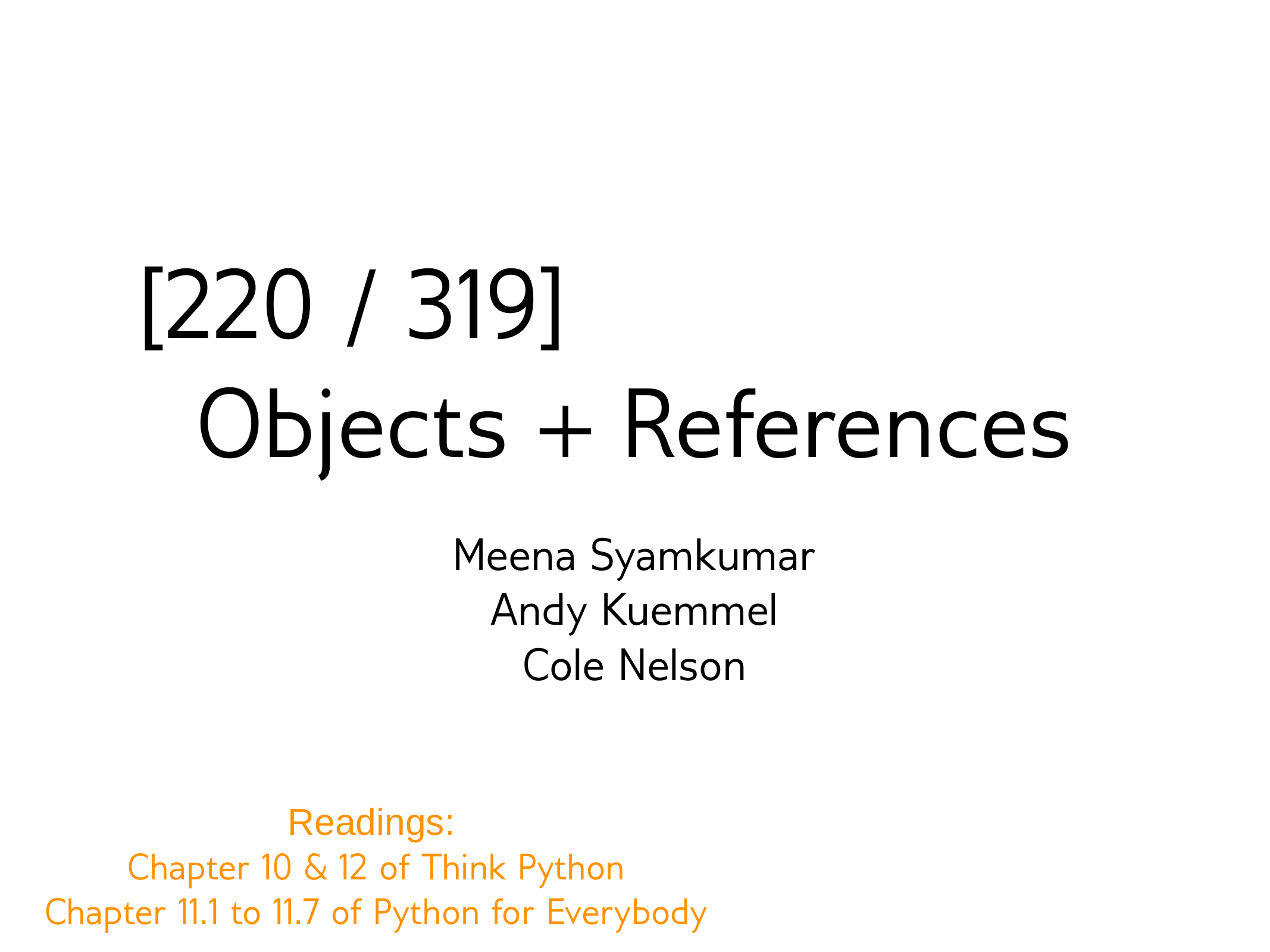

# [220 / 319]                    Objects + References
Meena Syamkumar
Andy Kuemmel
Cole Nelson

Readings:
Chapter 10 & 12 of Think Python
Chapter 11.1 to 11.7 of Python for Everybody